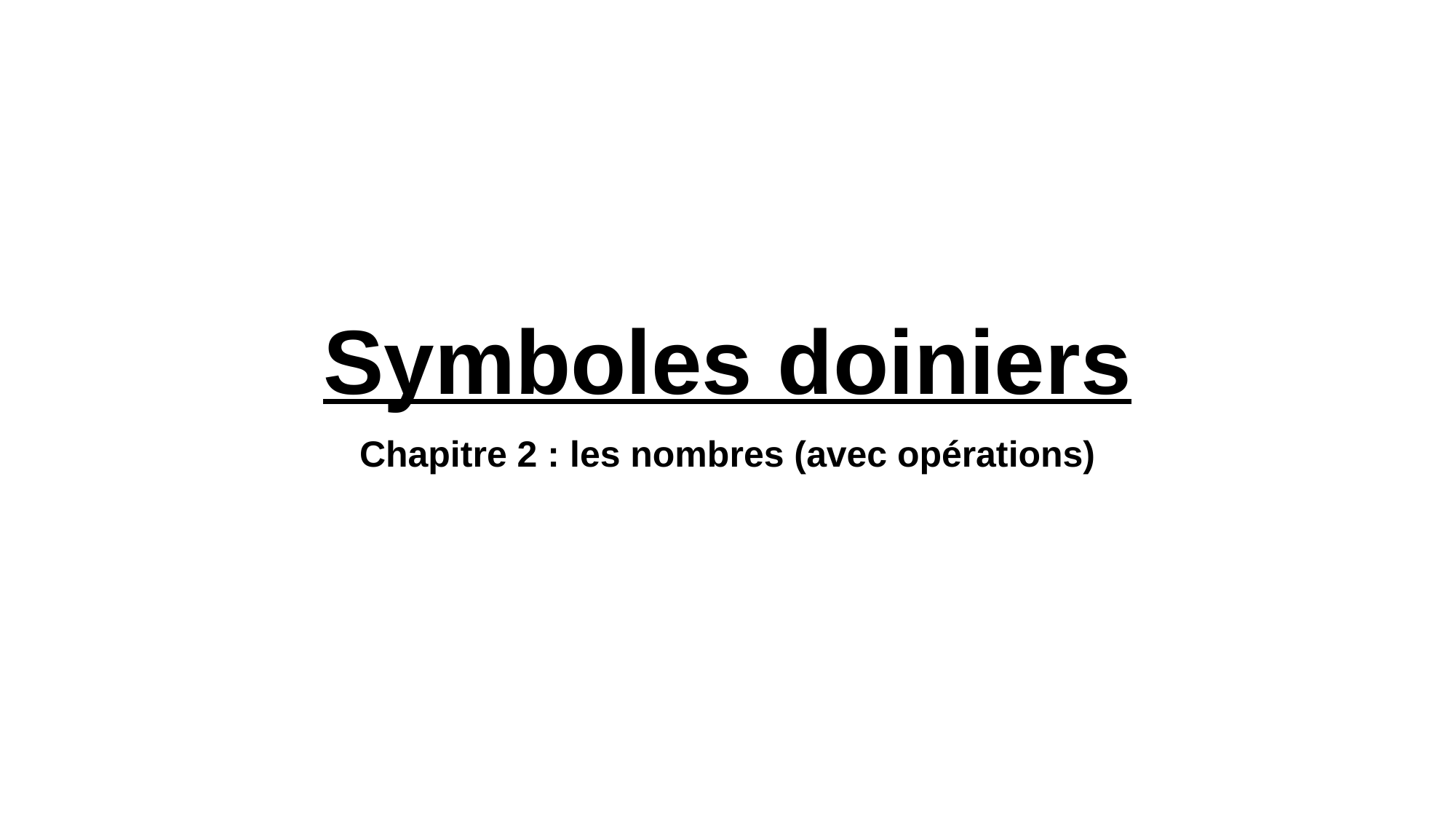

# Symboles doiniers
Chapitre 2 : les nombres (avec opérations)